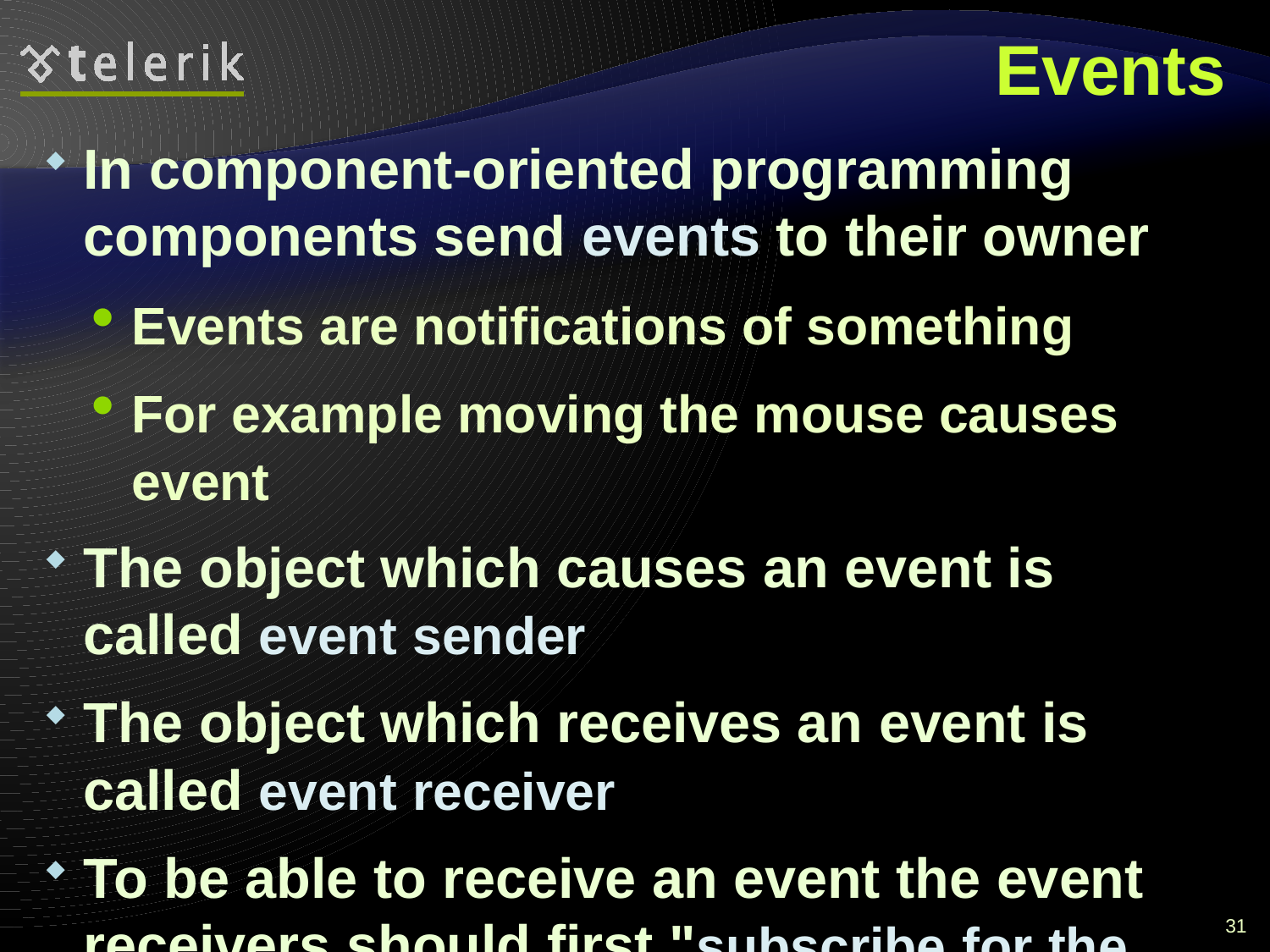

# Events
In component-oriented programming components send events to their owner
Events are notifications of something
For example moving the mouse causes event
The object which causes an event is called event sender
The object which receives an event is called event receiver
To be able to receive an event the event receivers should first "subscribe for the event"
31